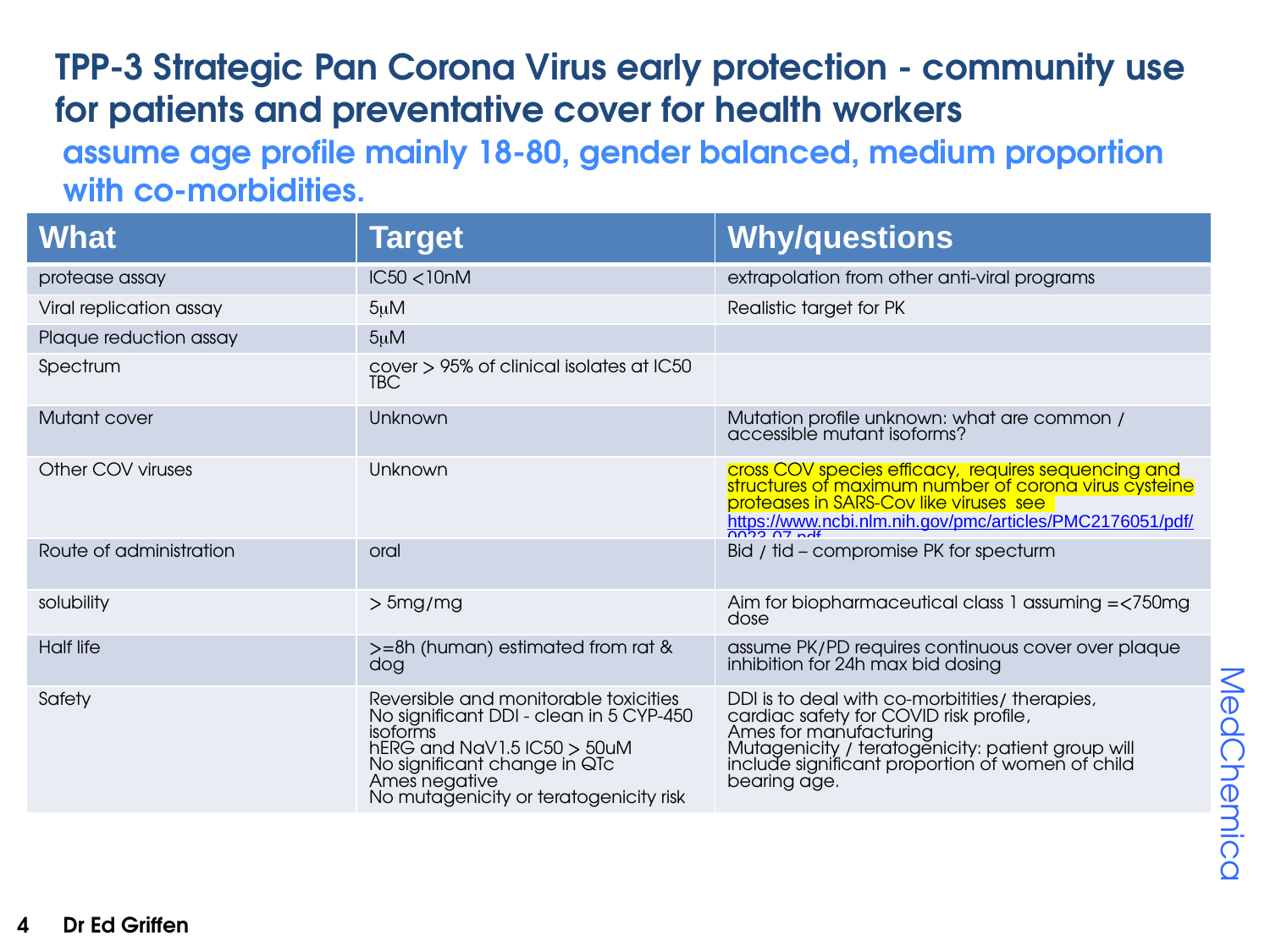

# TPP-3 Strategic Pan Corona Virus early protection - community use for patients and preventative cover for health workers
assume age profile mainly 18-80, gender balanced, medium proportion with co-morbidities.
| What | Target | Why/questions |
| --- | --- | --- |
| protease assay | IC50 <10nM | extrapolation from other anti-viral programs |
| Viral replication assay | 5μM | Realistic target for PK |
| Plaque reduction assay | 5μM |  |
| Spectrum | cover > 95% of clinical isolates at IC50 TBC |  |
| Mutant cover | Unknown | Mutation profile unknown: what are common / accessible mutant isoforms? |
| Other COV viruses | Unknown | cross COV species efficacy, requires sequencing and structures of maximum number of corona virus cysteine proteases in SARS-Cov like viruses see https://www.ncbi.nlm.nih.gov/pmc/articles/PMC2176051/pdf/0023-07.pdf |
| Route of administration | oral | Bid / tid – compromise PK for specturm |
| solubility | > 5mg/mg | Aim for biopharmaceutical class 1 assuming =<750mg dose |
| Half life | >=8h (human) estimated from rat & dog | assume PK/PD requires continuous cover over plaque inhibition for 24h max bid dosing |
| Safety | Reversible and monitorable toxicities No significant DDI - clean in 5 CYP-450 isoforms hERG and NaV1.5 IC50 > 50uM No significant change in QTc Ames negative No mutagenicity or teratogenicity risk | DDI is to deal with co-morbitities/ therapies, cardiac safety for COVID risk profile, Ames for manufacturing Mutagenicity / teratogenicity: patient group will include significant proportion of women of child bearing age. |
Dr Ed Griffen
4